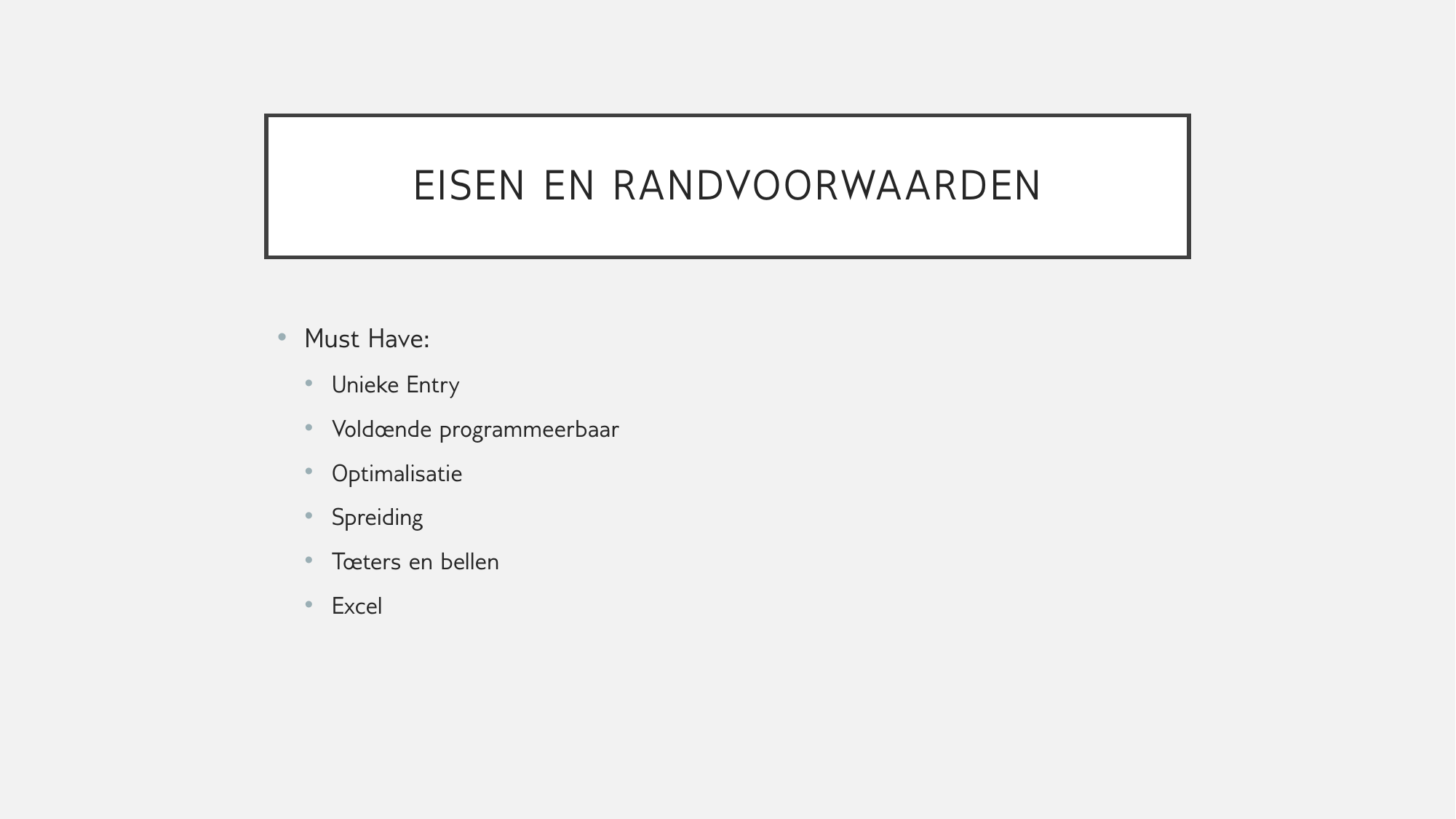

# Eisen en randvoorwaarden
Must Have:
Unieke Entry
Voldoende programmeerbaar
Optimalisatie
Spreiding
Toeters en bellen
Excel